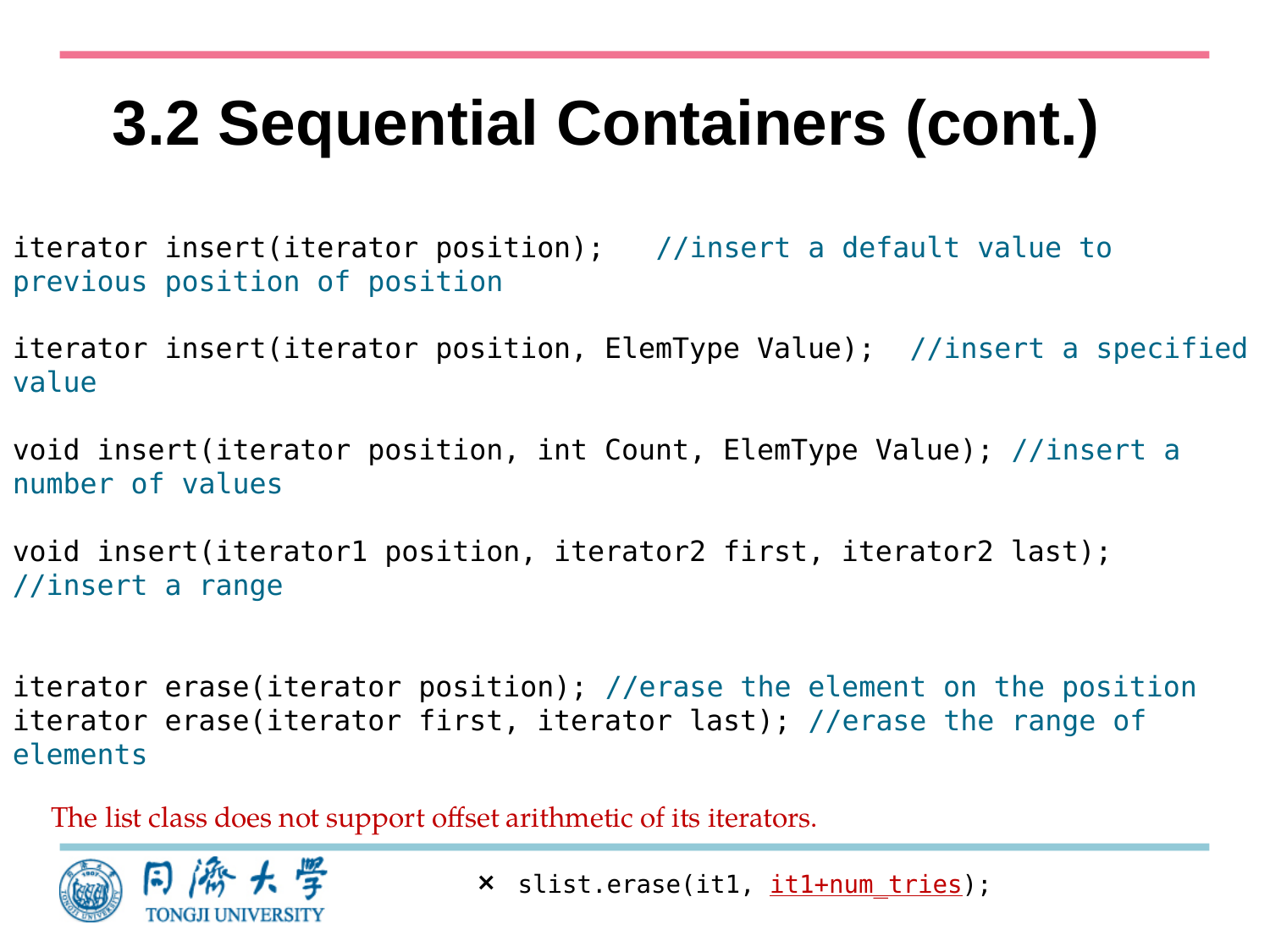

# 3.2 Sequential Containers (cont.)
iterator insert(iterator position);   //insert a default value to previous position of position

iterator insert(iterator position, ElemType Value);  //insert a specified value

void insert(iterator position, int Count, ElemType Value); //insert a number of values

void insert(iterator1 position, iterator2 first, iterator2 last); //insert a range

iterator erase(iterator position); //erase the element on the position
iterator erase(iterator first, iterator last); //erase the range of elements
The list class does not support offset arithmetic of its iterators.
slist.erase(it1, it1+num_tries);